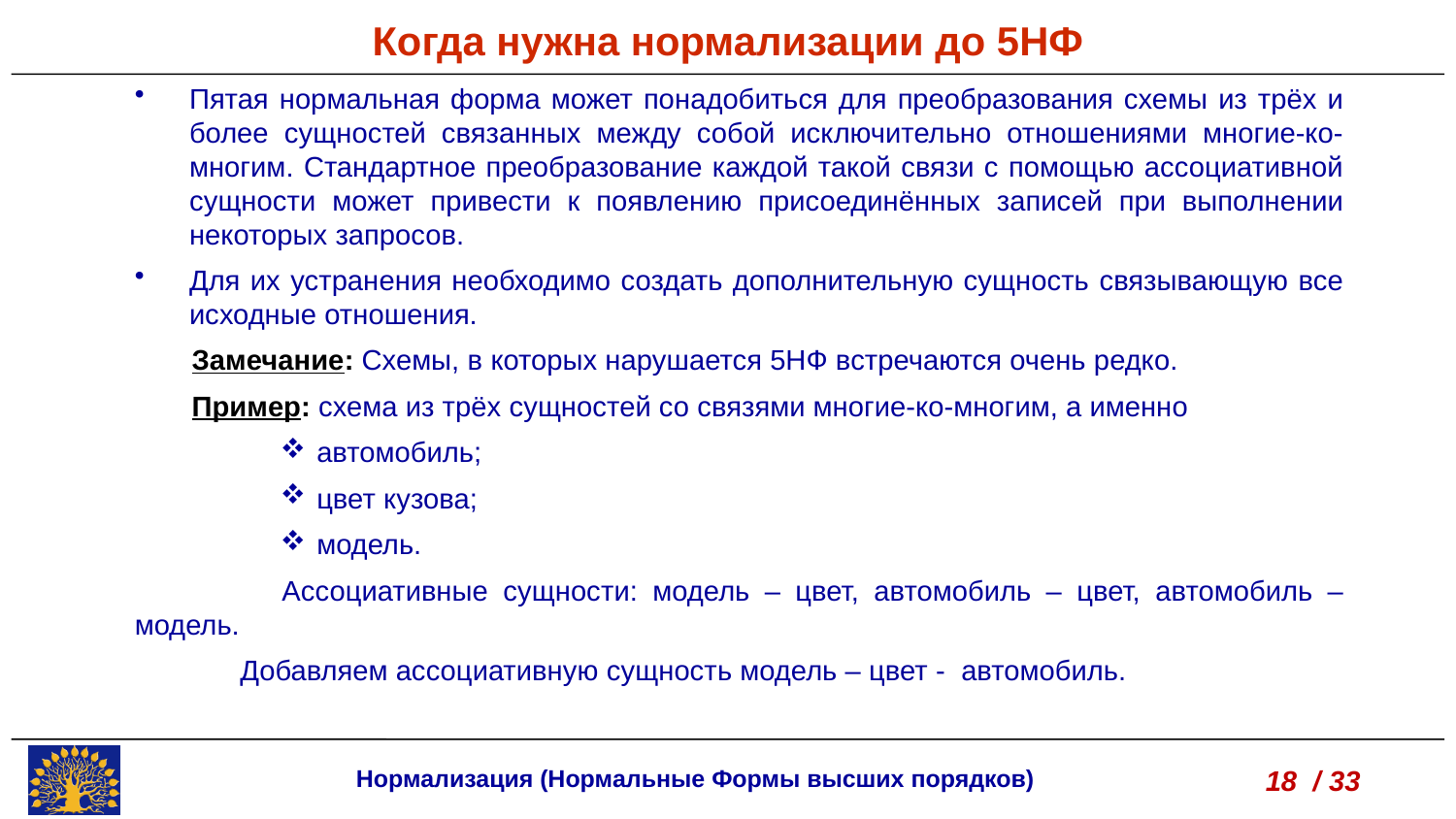

Когда нужна нормализации до 5НФ
Пятая нормальная форма может понадобиться для преобразования схемы из трёх и более сущностей связанных между собой исключительно отношениями многие-ко-многим. Стандартное преобразование каждой такой связи с помощью ассоциативной сущности может привести к появлению присоединённых записей при выполнении некоторых запросов.
Для их устранения необходимо создать дополнительную сущность связывающую все исходные отношения.
Замечание: Схемы, в которых нарушается 5НФ встречаются очень редко.
Пример: схема из трёх сущностей со связями многие-ко-многим, а именно
автомобиль;
цвет кузова;
модель.
      Ассоциативные сущности: модель – цвет, автомобиль – цвет, автомобиль – модель.
      Добавляем ассоциативную сущность модель – цвет -  автомобиль.